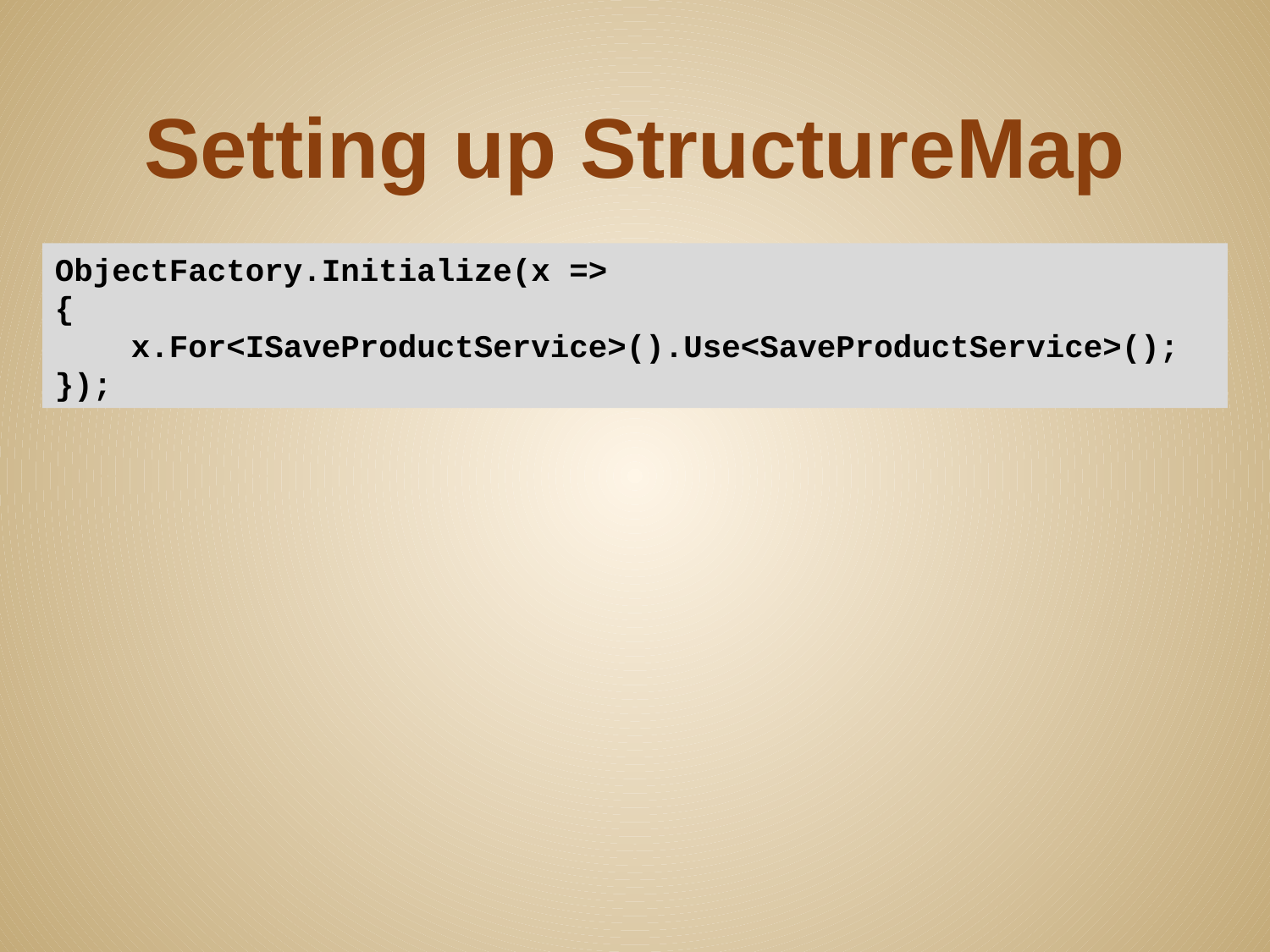

# Setting up StructureMap
ObjectFactory.Initialize(x =>
{
    x.For<ISaveProductService>().Use<SaveProductService>();
});